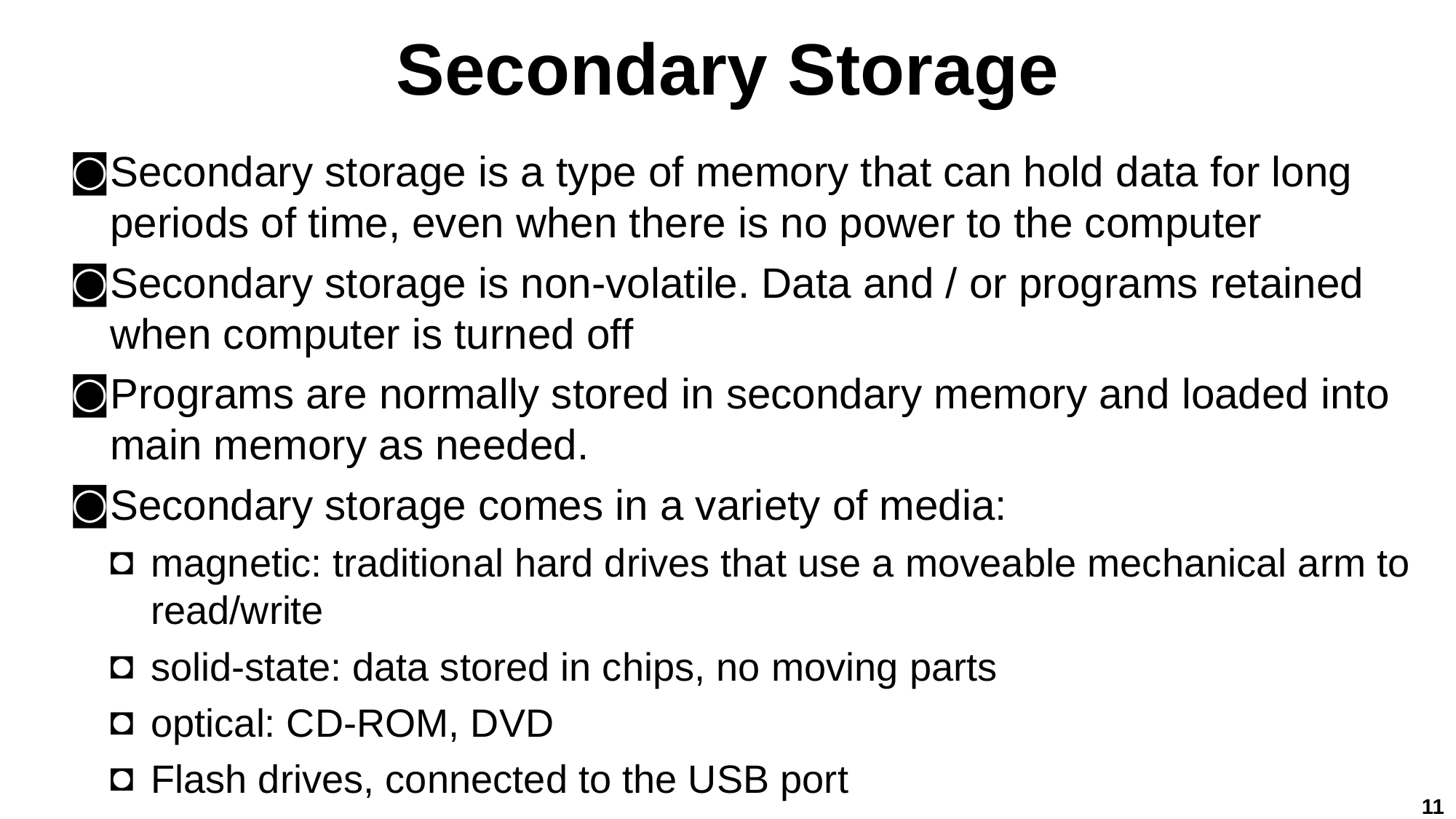

# Secondary Storage
Secondary storage is a type of memory that can hold data for long periods of time, even when there is no power to the computer
Secondary storage is non-volatile. Data and / or programs retained when computer is turned off
Programs are normally stored in secondary memory and loaded into main memory as needed.
Secondary storage comes in a variety of media:
magnetic: traditional hard drives that use a moveable mechanical arm to read/write
solid-state: data stored in chips, no moving parts
optical: CD-ROM, DVD
Flash drives, connected to the USB port
11